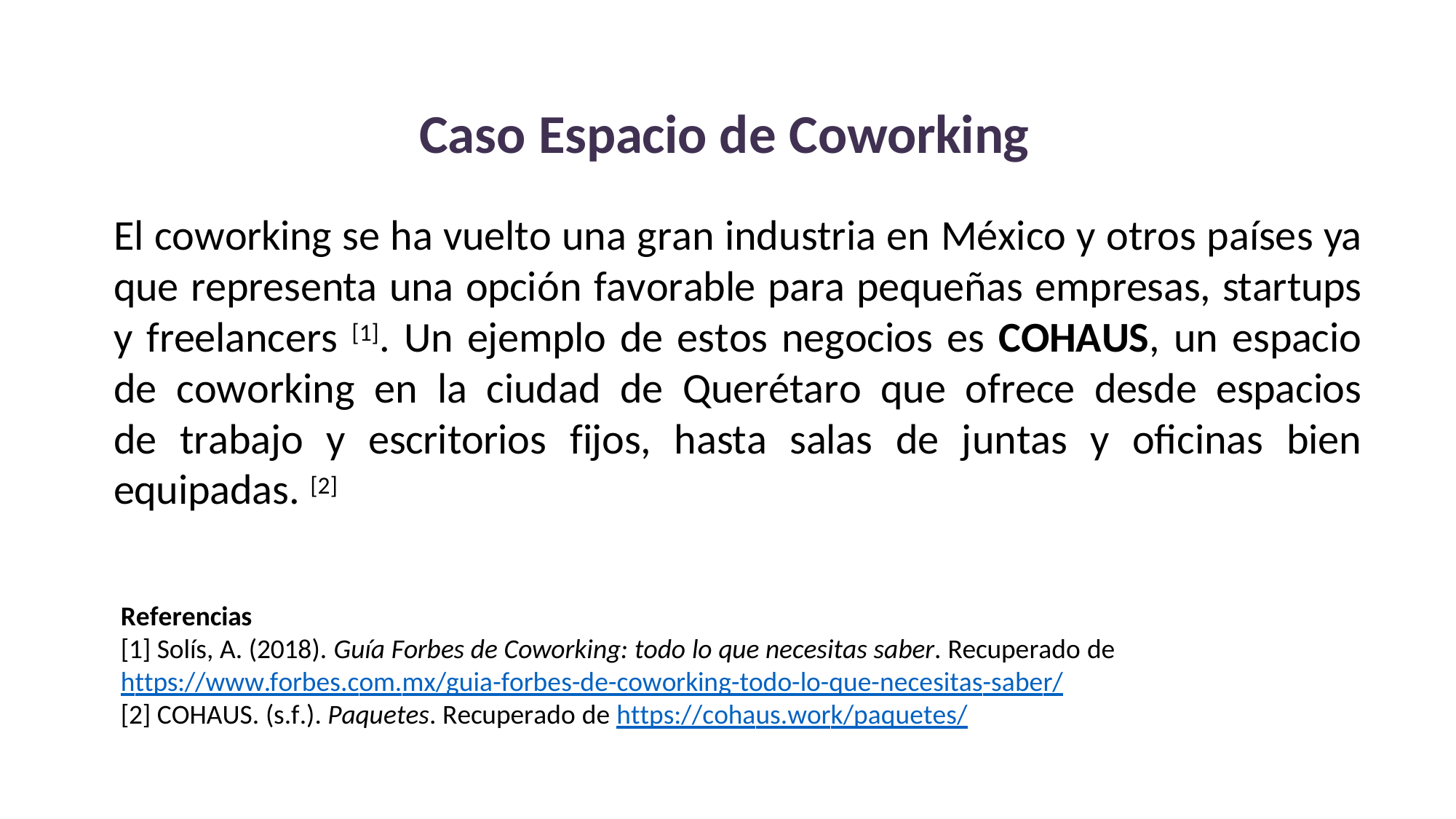

# Caso Espacio de Coworking
El coworking se ha vuelto una gran industria en México y otros países ya que representa una opción favorable para pequeñas empresas, startups y freelancers [1]. Un ejemplo de estos negocios es COHAUS, un espacio de  coworking  en  la  ciudad  de  Querétaro  que  ofrece  desde  espacios de trabajo y escritorios fijos, hasta salas de juntas y oficinas bien equipadas. [2]
Referencias
[1] Solís, A. (2018). Guía Forbes de Coworking: todo lo que necesitas saber. Recuperado de https://www.forbes.com.mx/guia-forbes-de-coworking-todo-lo-que-necesitas-saber/
[2] COHAUS. (s.f.). Paquetes. Recuperado de https://cohaus.work/paquetes/